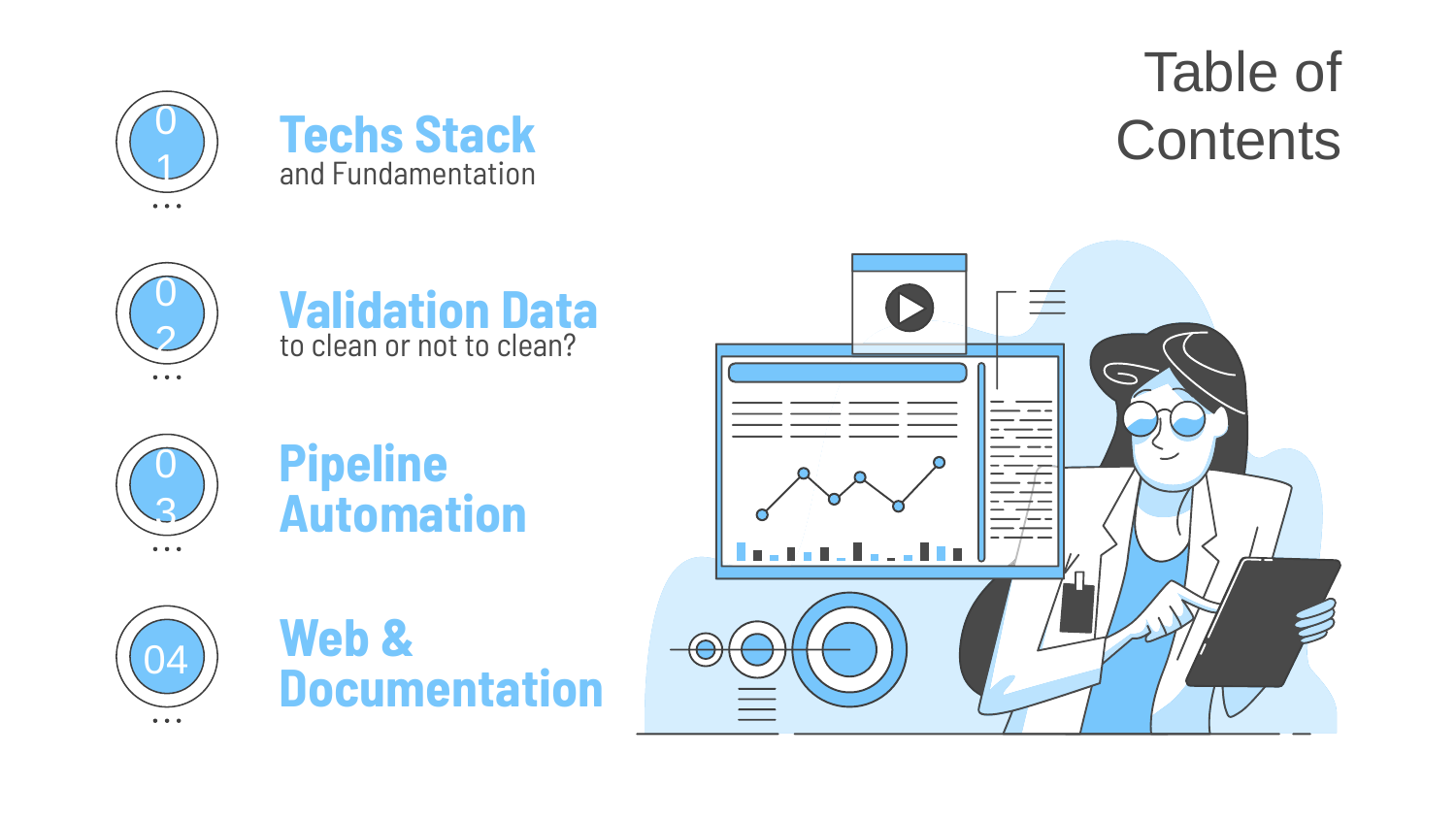

# Table of Contents
Techs Stack

01
and Fundamentation

Validation Data

02
to clean or not to clean?

Pipeline
Automation

03
Web &
Documentation

04